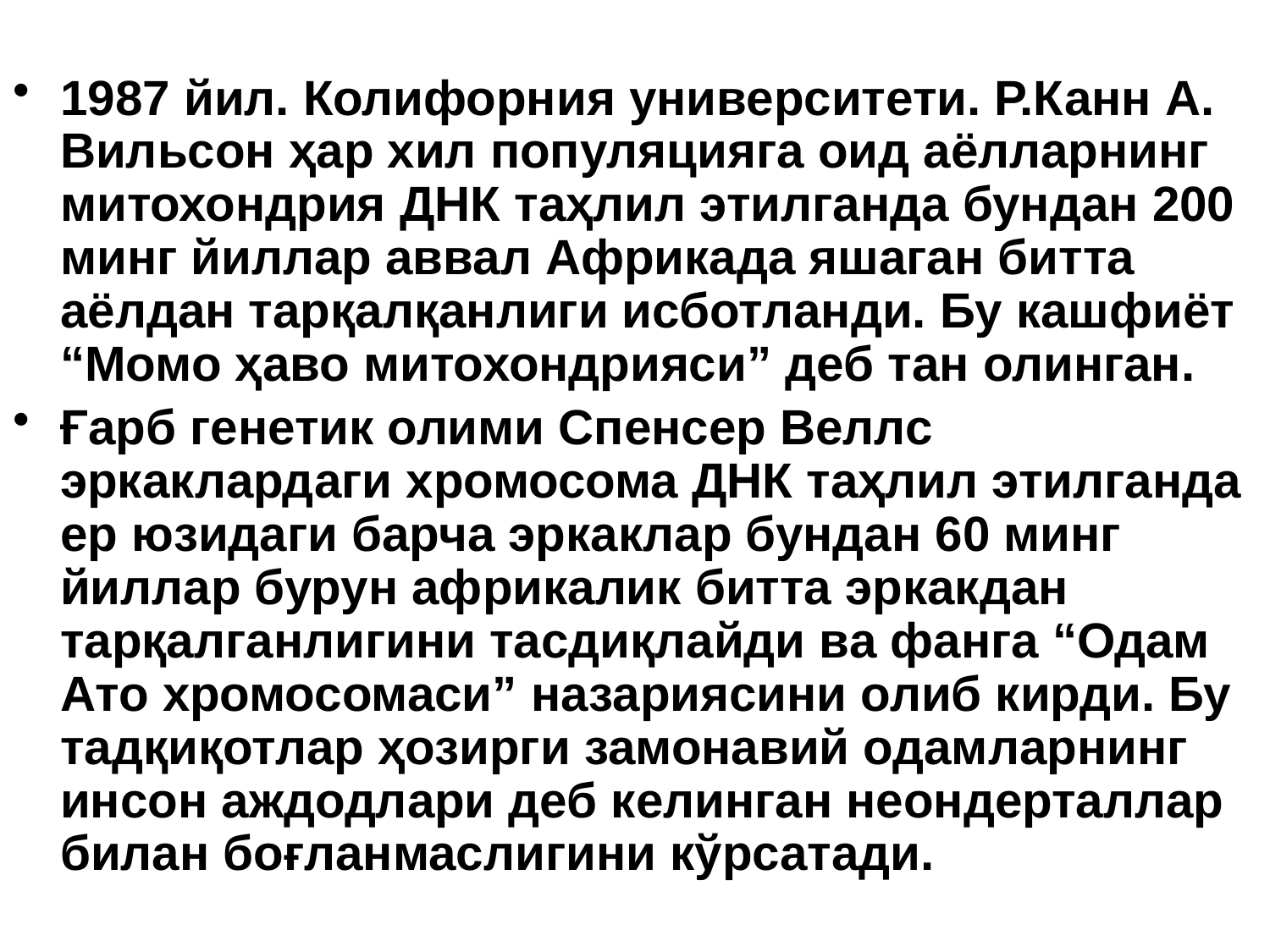

#
1987 йил. Колифорния университети. Р.Канн А. Вильсон ҳар хил популяцияга оид аёлларнинг митохондрия ДНК таҳлил этилганда бундан 200 минг йиллар аввал Африкада яшаган битта аёлдан тарқалқанлиги исботланди. Бу кашфиёт “Момо ҳаво митохондрияси” деб тан олинган.
Ғарб генетик олими Спенсер Веллс эркаклардаги хромосома ДНК таҳлил этилганда ер юзидаги барча эркаклар бундан 60 минг  йиллар бурун африкалик битта эркакдан тарқалганлигини тасдиқлайди ва фанга “Одам Ато хромосомаси” назариясини олиб кирди. Бу тадқиқотлар ҳозирги замонавий одамларнинг инсон аждодлари деб келинган неондерталлар билан боғланмаслигини кўрсатади.